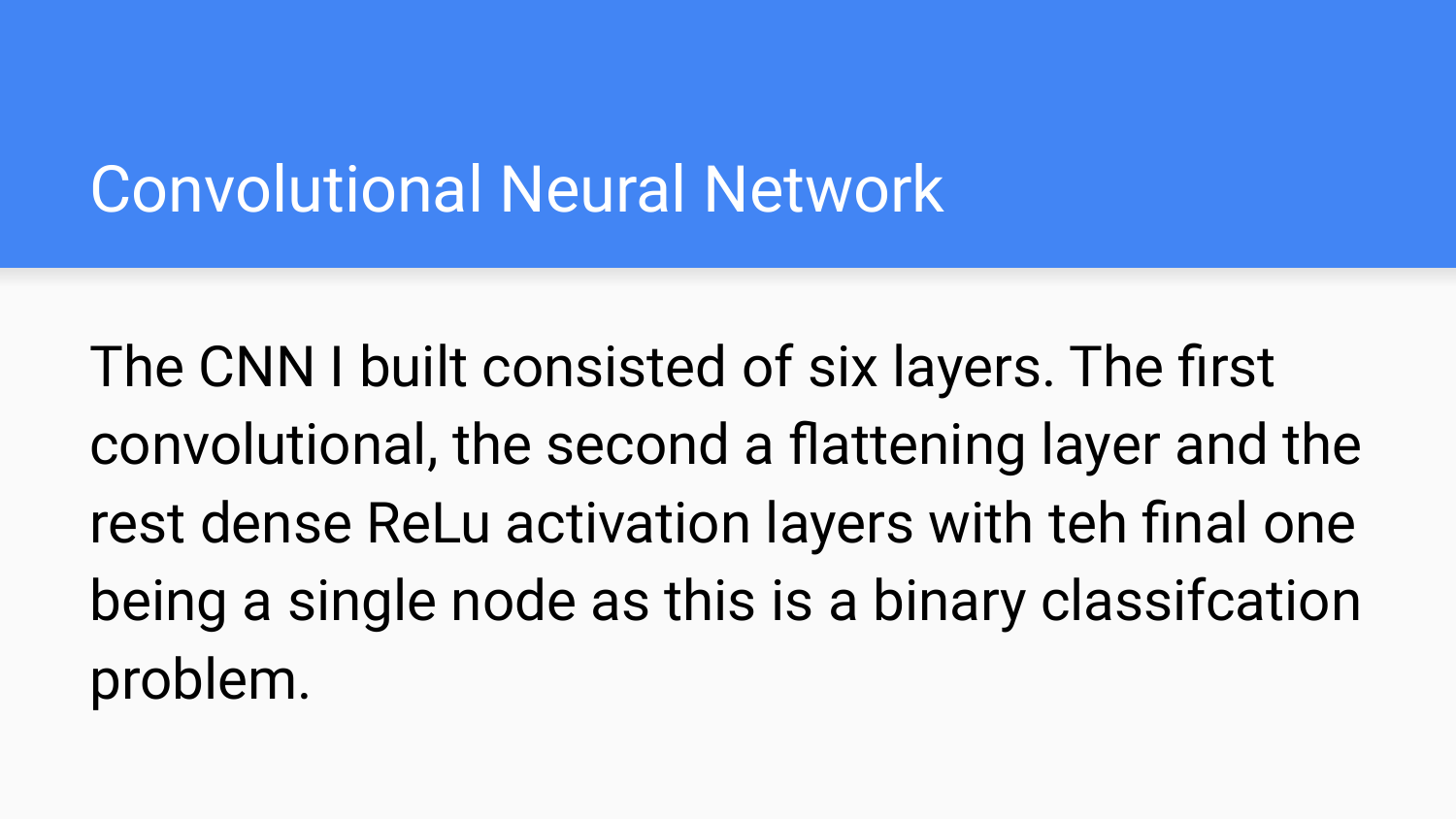

# Convolutional Neural Network
The CNN I built consisted of six layers. The first convolutional, the second a flattening layer and the rest dense ReLu activation layers with teh final one being a single node as this is a binary classifcation problem.